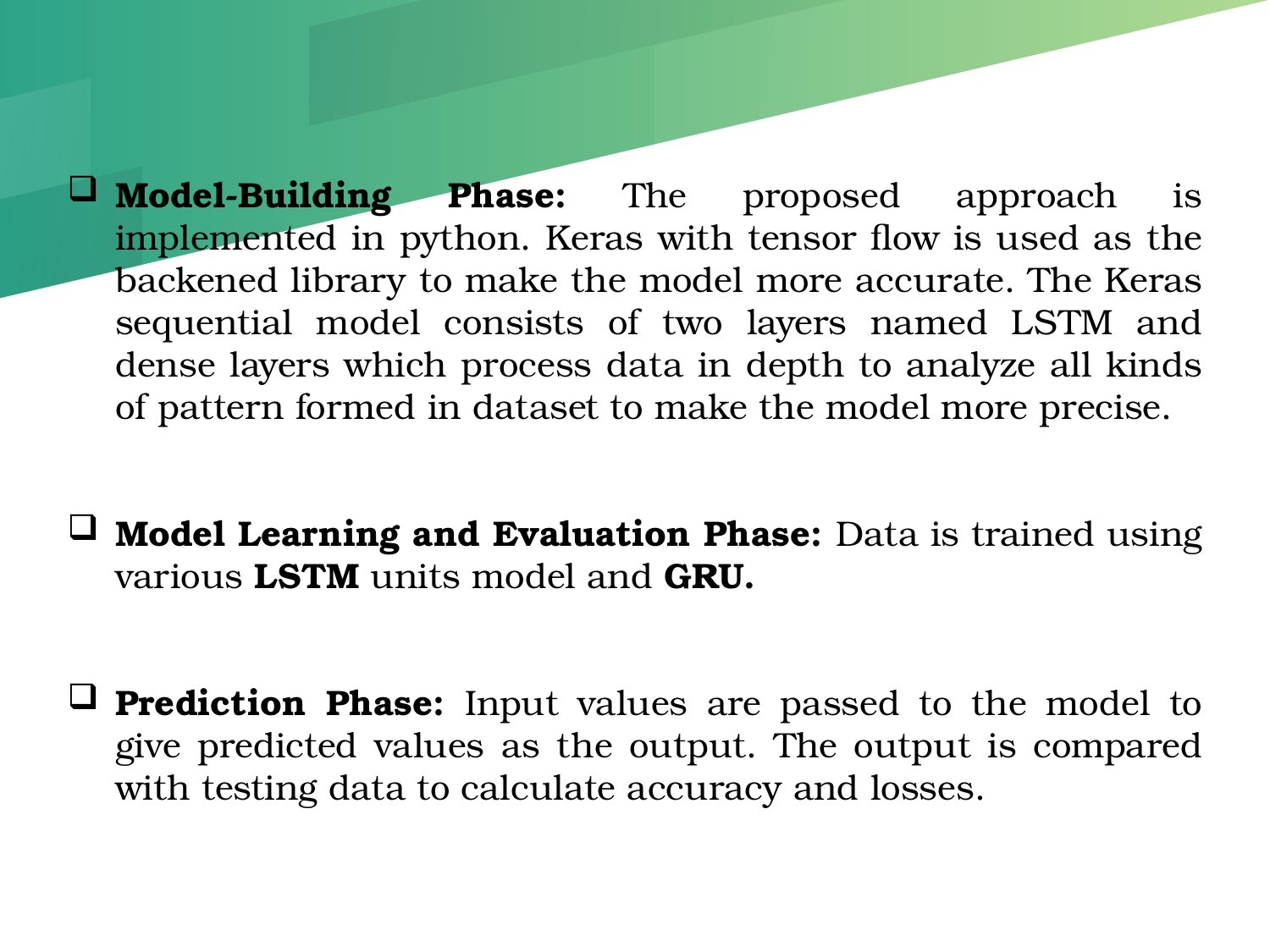

Model-Building Phase: The proposed approach is implemented in python. Keras with tensor flow is used as the backened library to make the model more accurate. The Keras sequential model consists of two layers named LSTM and dense layers which process data in depth to analyze all kinds of pattern formed in dataset to make the model more precise.

Model Learning and Evaluation Phase: Data is trained using various LSTM units model and GRU.

Prediction Phase: Input values are passed to the model to give predicted values as the output. The output is compared with testing data to calculate accuracy and losses.